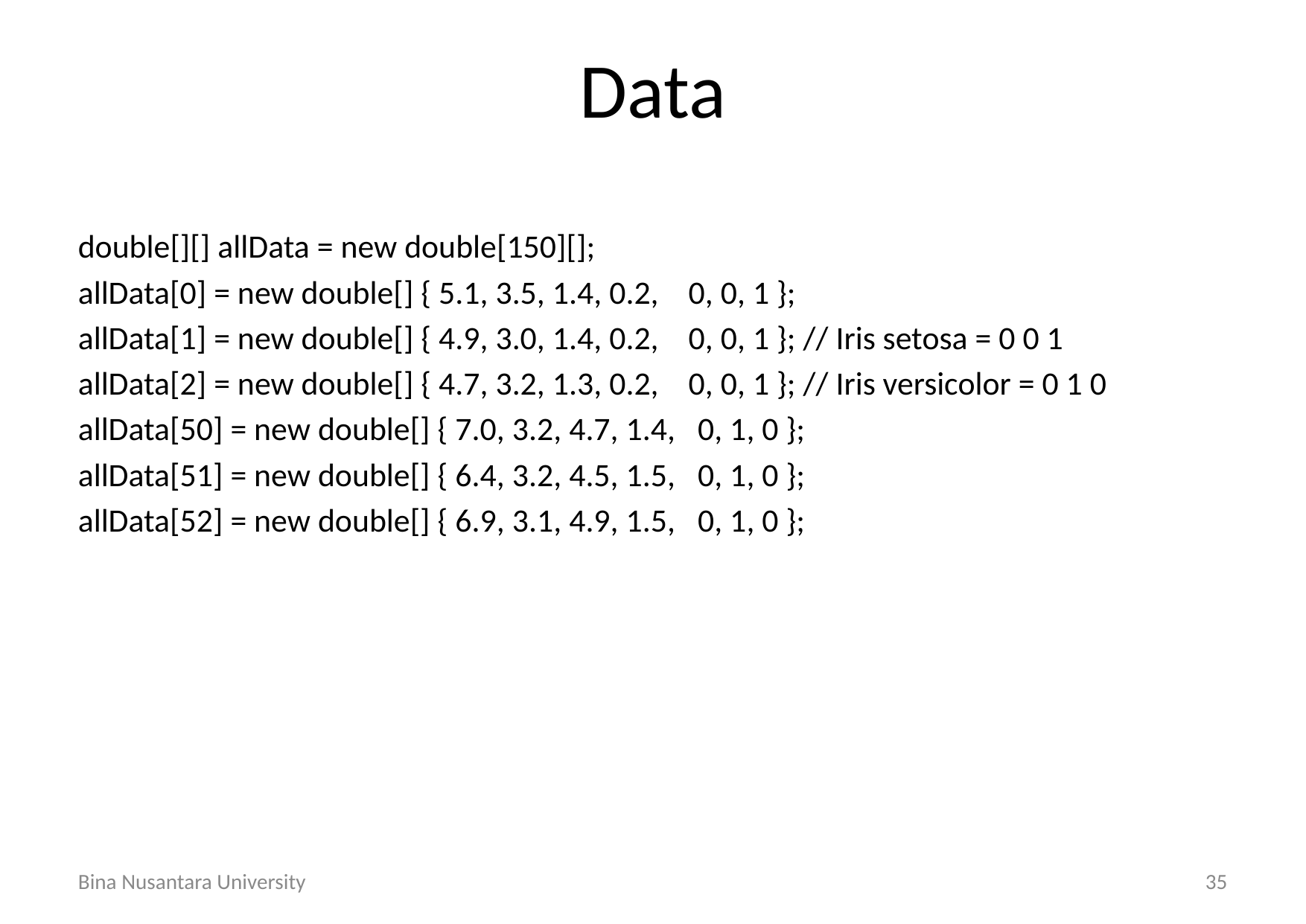

# Data
double[][] allData = new double[150][];
allData[0] = new double[] { 5.1, 3.5, 1.4, 0.2,    0, 0, 1 };
allData[1] = new double[] { 4.9, 3.0, 1.4, 0.2,    0, 0, 1 }; // Iris setosa = 0 0 1
allData[2] = new double[] { 4.7, 3.2, 1.3, 0.2,    0, 0, 1 }; // Iris versicolor = 0 1 0
allData[50] = new double[] { 7.0, 3.2, 4.7, 1.4,   0, 1, 0 };
allData[51] = new double[] { 6.4, 3.2, 4.5, 1.5,   0, 1, 0 };
allData[52] = new double[] { 6.9, 3.1, 4.9, 1.5,   0, 1, 0 };

Bina Nusantara University
35